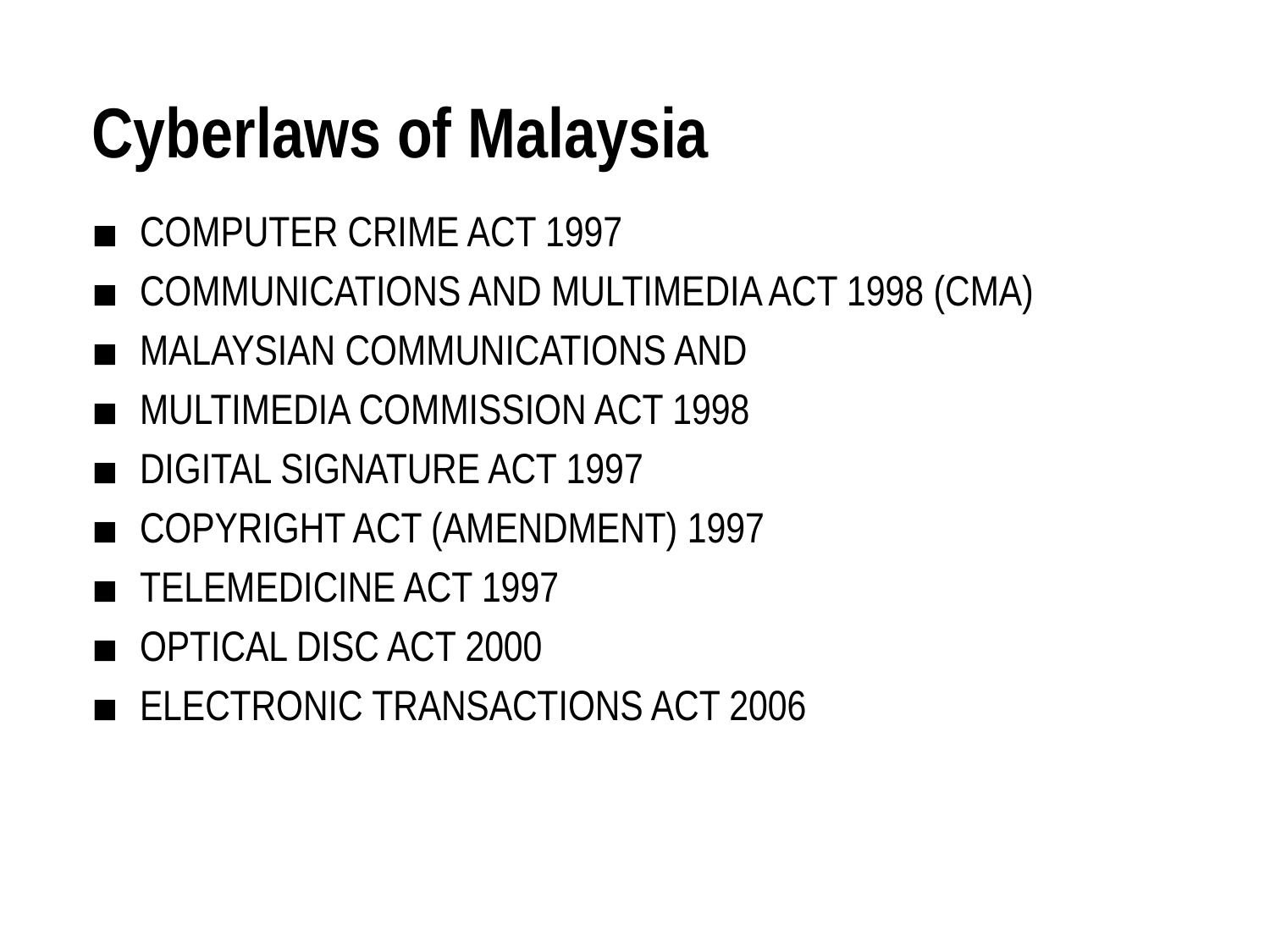

# Cyberlaws of Malaysia
COMPUTER CRIME ACT 1997
COMMUNICATIONS AND MULTIMEDIA ACT 1998 (CMA)
MALAYSIAN COMMUNICATIONS AND
MULTIMEDIA COMMISSION ACT 1998
DIGITAL SIGNATURE ACT 1997
COPYRIGHT ACT (AMENDMENT) 1997
TELEMEDICINE ACT 1997
OPTICAL DISC ACT 2000
ELECTRONIC TRANSACTIONS ACT 2006
Laws against Computer Misuse